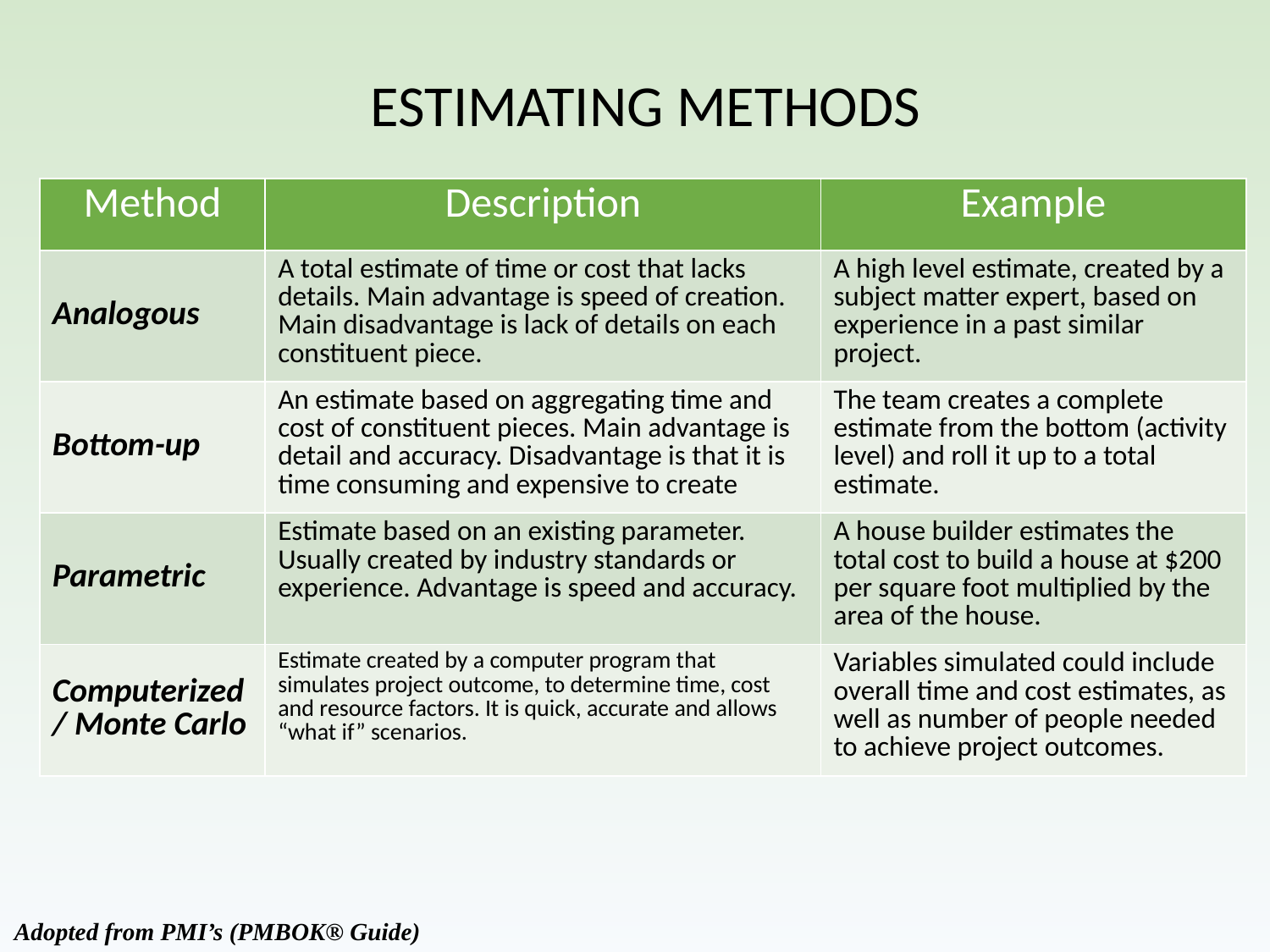

# ESTIMATING METHODS
| Method | Description | Example |
| --- | --- | --- |
| Analogous | A total estimate of time or cost that lacks details. Main advantage is speed of creation. Main disadvantage is lack of details on each constituent piece. | A high level estimate, created by a subject matter expert, based on experience in a past similar project. |
| Bottom-up | An estimate based on aggregating time and cost of constituent pieces. Main advantage is detail and accuracy. Disadvantage is that it is time consuming and expensive to create | The team creates a complete estimate from the bottom (activity level) and roll it up to a total estimate. |
| Parametric | Estimate based on an existing parameter. Usually created by industry standards or experience. Advantage is speed and accuracy. | A house builder estimates the total cost to build a house at $200 per square foot multiplied by the area of the house. |
| Computerized/ Monte Carlo | Estimate created by a computer program that simulates project outcome, to determine time, cost and resource factors. It is quick, accurate and allows “what if” scenarios. | Variables simulated could include overall time and cost estimates, as well as number of people needed to achieve project outcomes. |
Adopted from PMI’s (PMBOK® Guide)